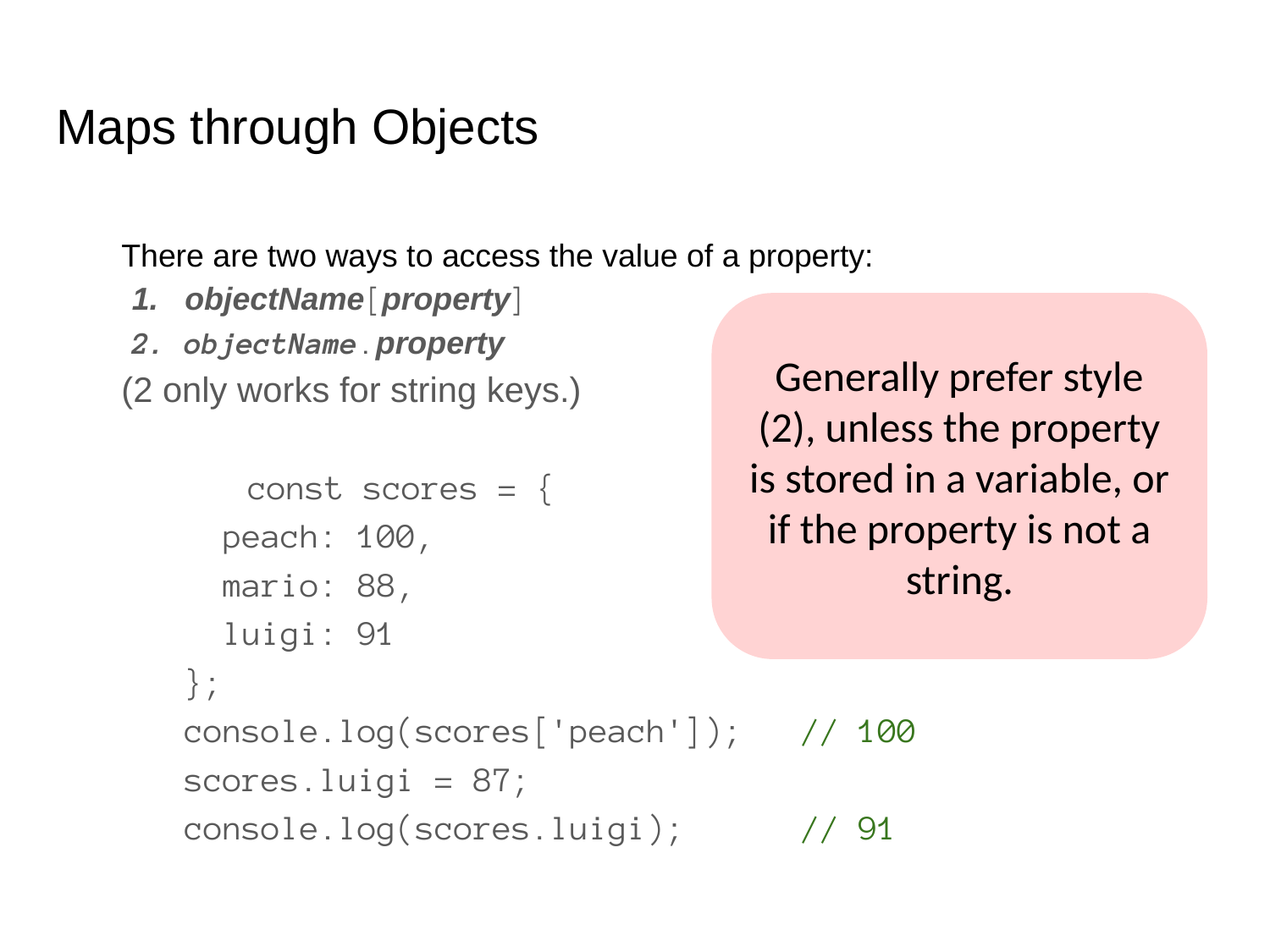

# Maps through Objects
There are two ways to access the value of a property:
objectName[property]
objectName.property
(2 only works for string keys.)

	const scores = {
  peach: 100,
  mario: 88,
  luigi: 91
};
console.log(scores['peach']);   // 100
scores.luigi = 87;
console.log(scores.luigi);      // 91

Generally prefer style (2), unless the property is stored in a variable, or if the property is not a string.